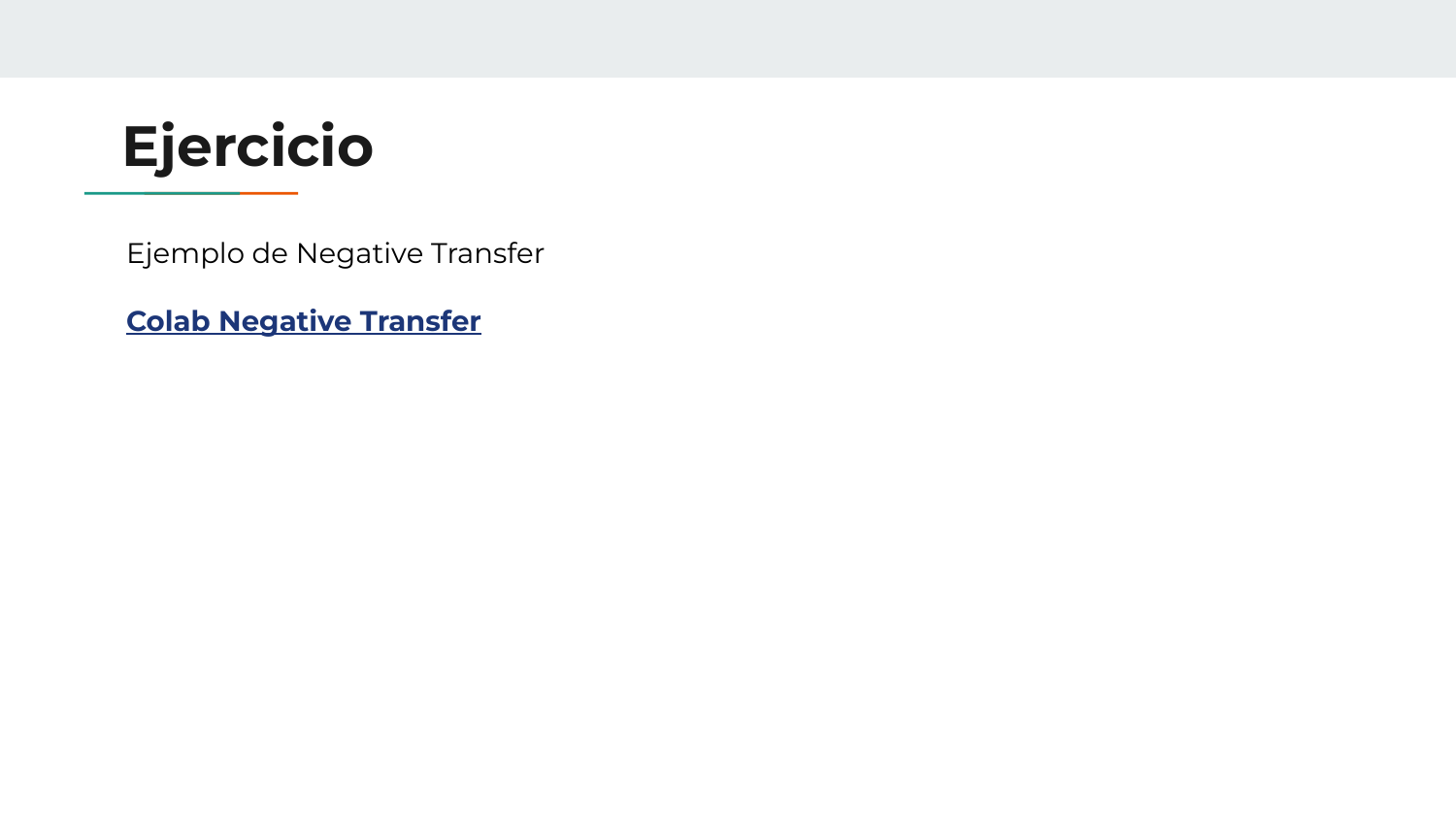

Ejercicio

Ejemplo de Negative Transfer

Colab Negative Transfer